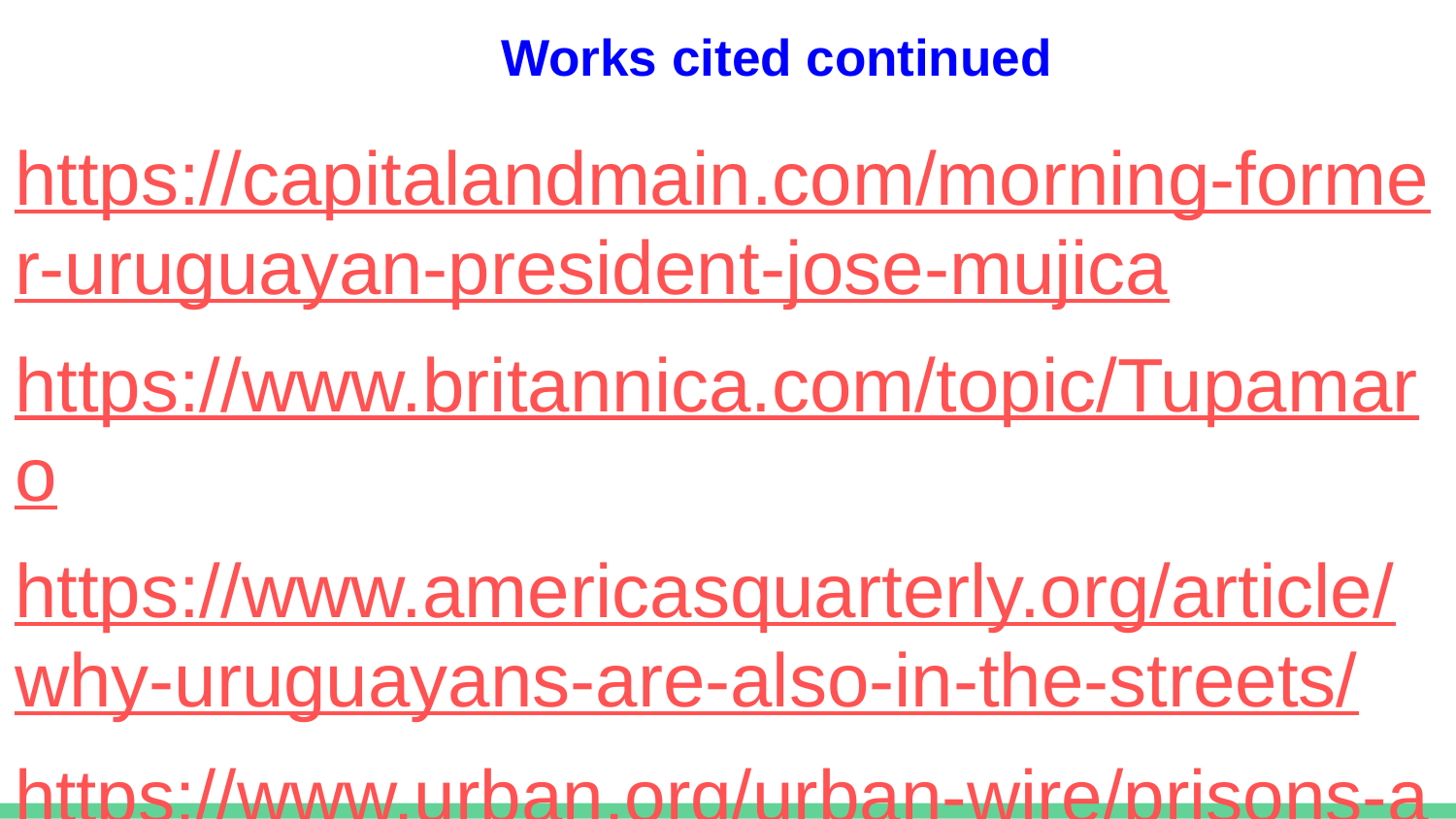

# Works cited continued
https://capitalandmain.com/morning-former-uruguayan-president-jose-mujica
https://www.britannica.com/topic/Tupamaro
https://www.americasquarterly.org/article/why-uruguayans-are-also-in-the-streets/
https://www.urban.org/urban-wire/prisons-are-traumatizing-it-possible-reduce-some-their-harm
https://ng.opera.news/ng/en/travel/4c87a4263325acb258237e58e7e836b1
https://traveltriangle.com/blog/best-places-to-visit-in-uruguay/